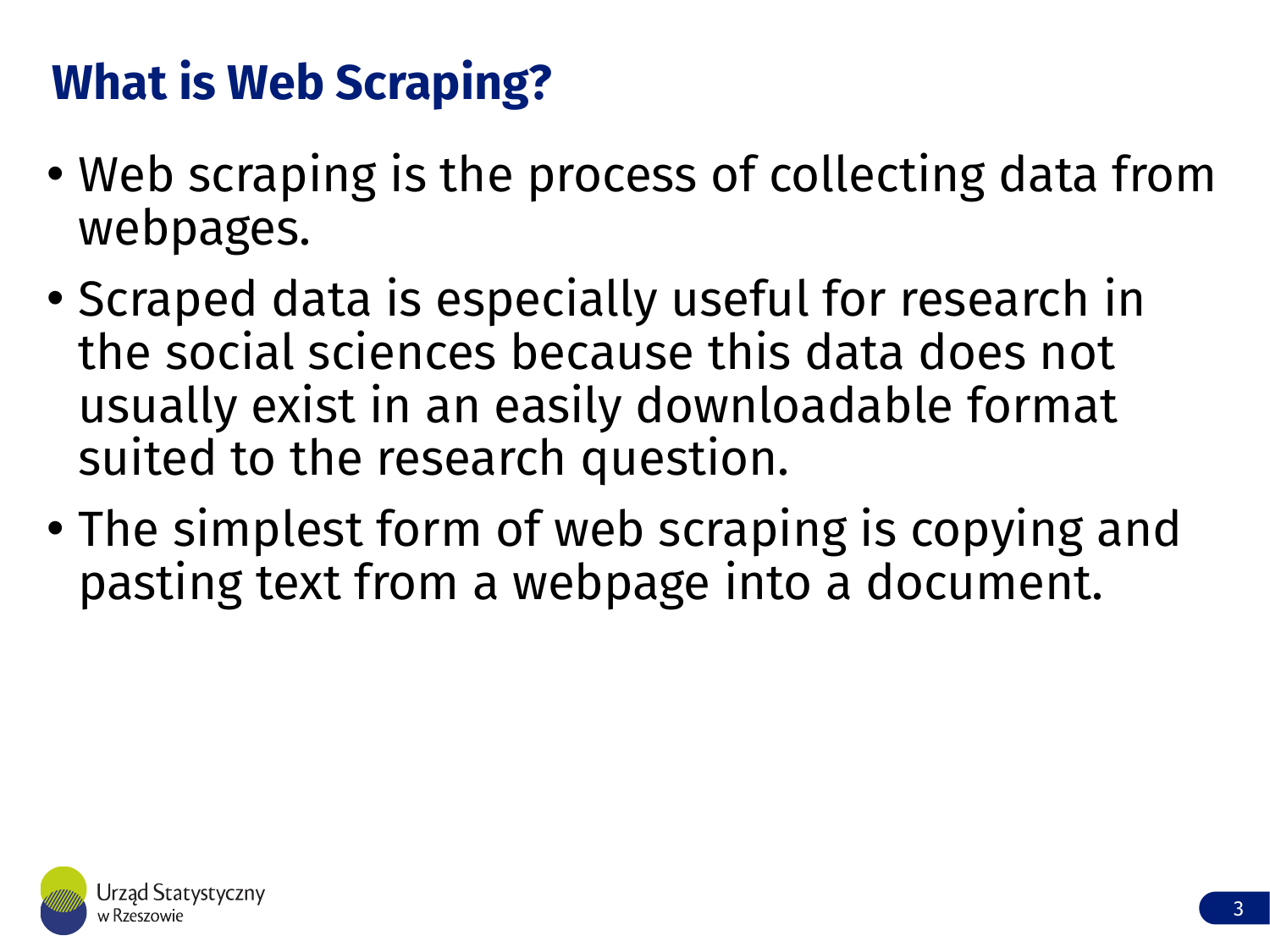

# What is Web Scraping?
Web scraping is the process of collecting data from webpages.
Scraped data is especially useful for research in the social sciences because this data does not usually exist in an easily downloadable format suited to the research question.
The simplest form of web scraping is copying and pasting text from a webpage into a document.
3